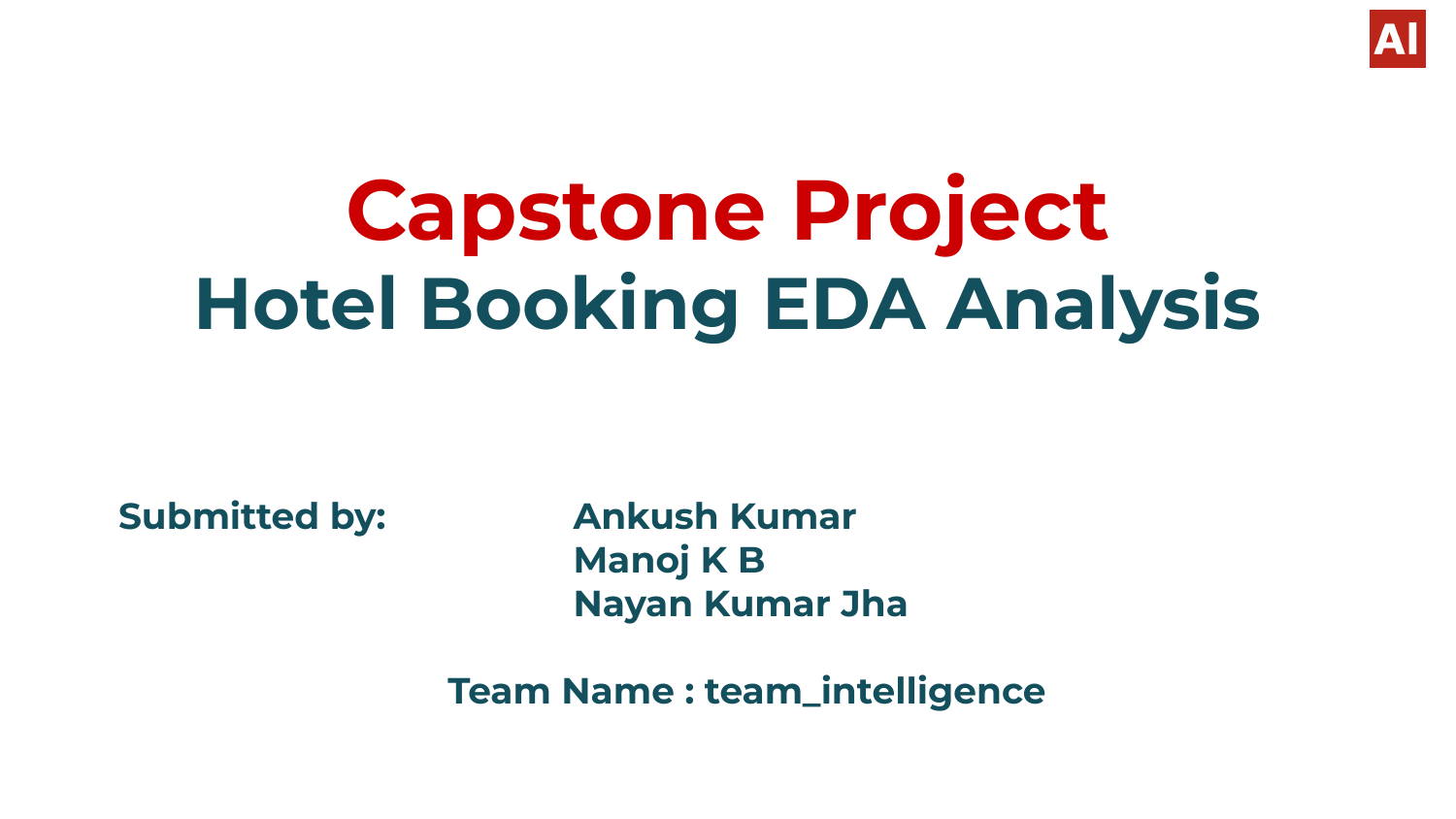

# Capstone Project Hotel Booking EDA Analysis
Submitted by:

Team Name : team_intelligence
Ankush Kumar
Manoj K B
Nayan Kumar Jha